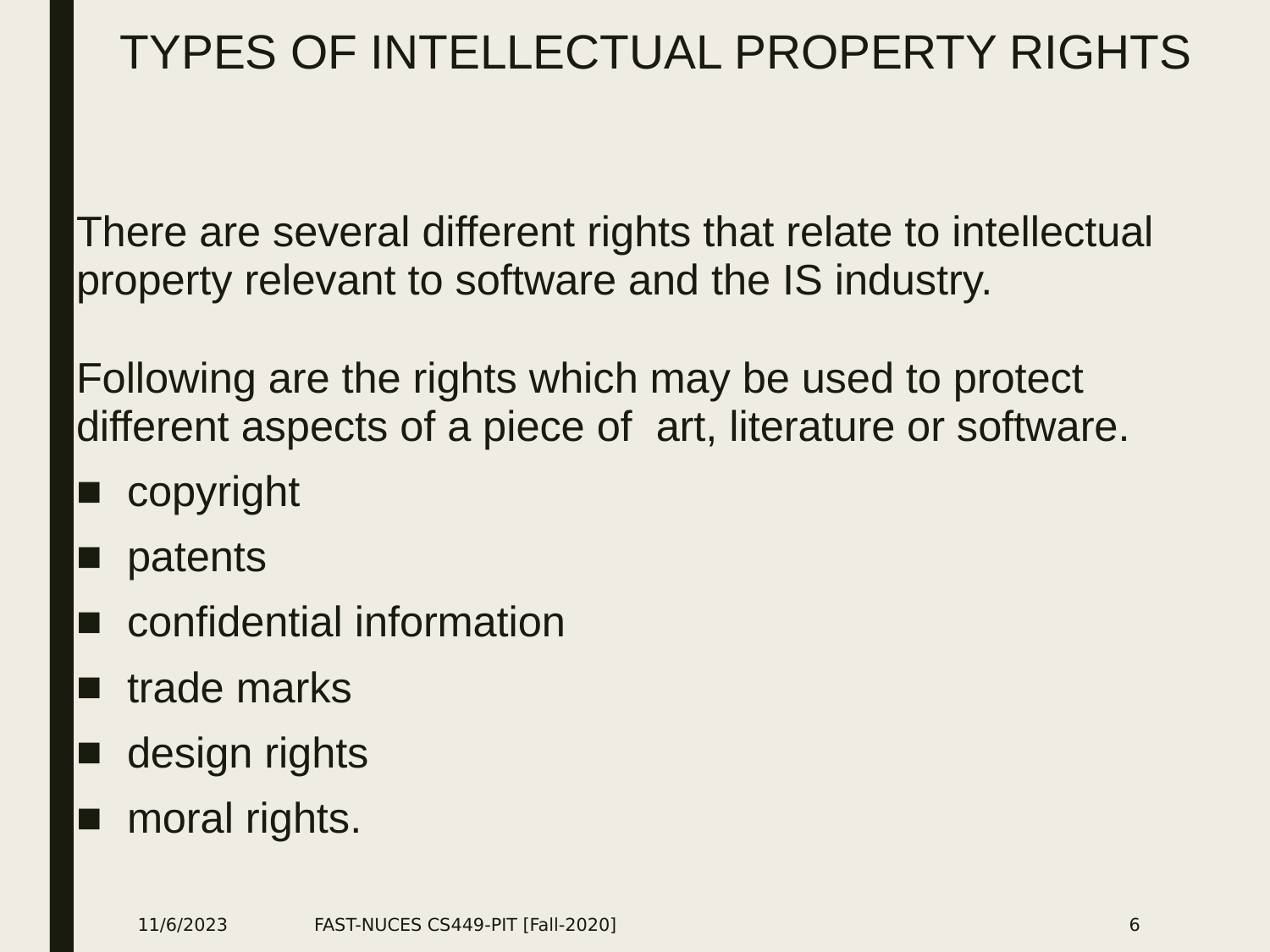

# TYPES OF INTELLECTUAL PROPERTY RIGHTS
There are several different rights that relate to intellectual property relevant to software and the IS industry.

Following are the rights which may be used to protect different aspects of a piece of  art, literature or software.
copyright
patents
confidential information
trade marks
design rights
moral rights.
11/6/2023
FAST-NUCES CS449-PIT [Fall-2020]
6